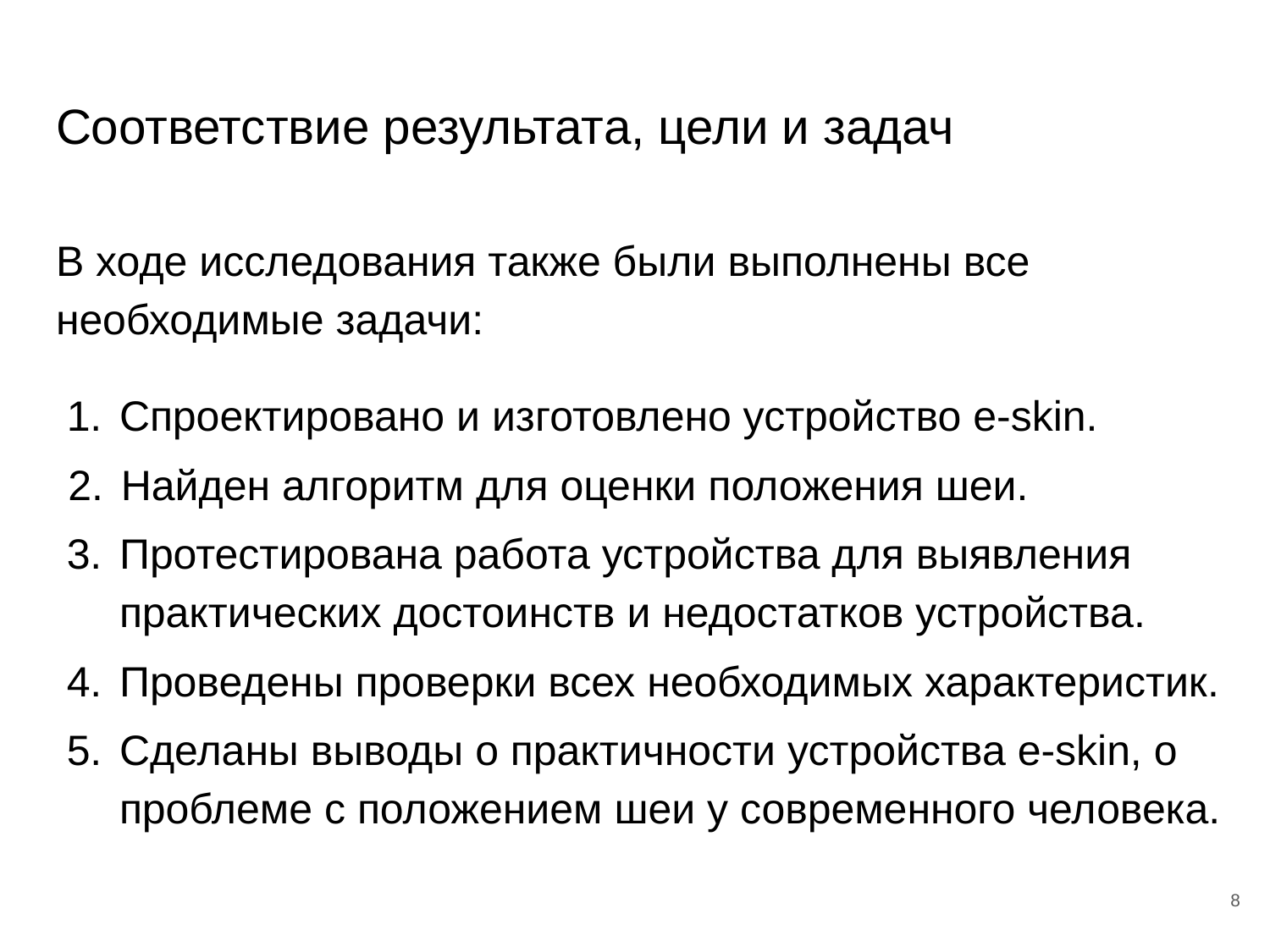

# Соответствие результата, цели и задач
В ходе исследования также были выполнены все необходимые задачи:
Спроектировано и изготовлено устройство e-skin.
Найден алгоритм для оценки положения шеи.
Протестирована работа устройства для выявления практических достоинств и недостатков устройства.
Проведены проверки всех необходимых характеристик.
Сделаны выводы о практичности устройства e-skin, о проблеме с положением шеи у современного человека.

8